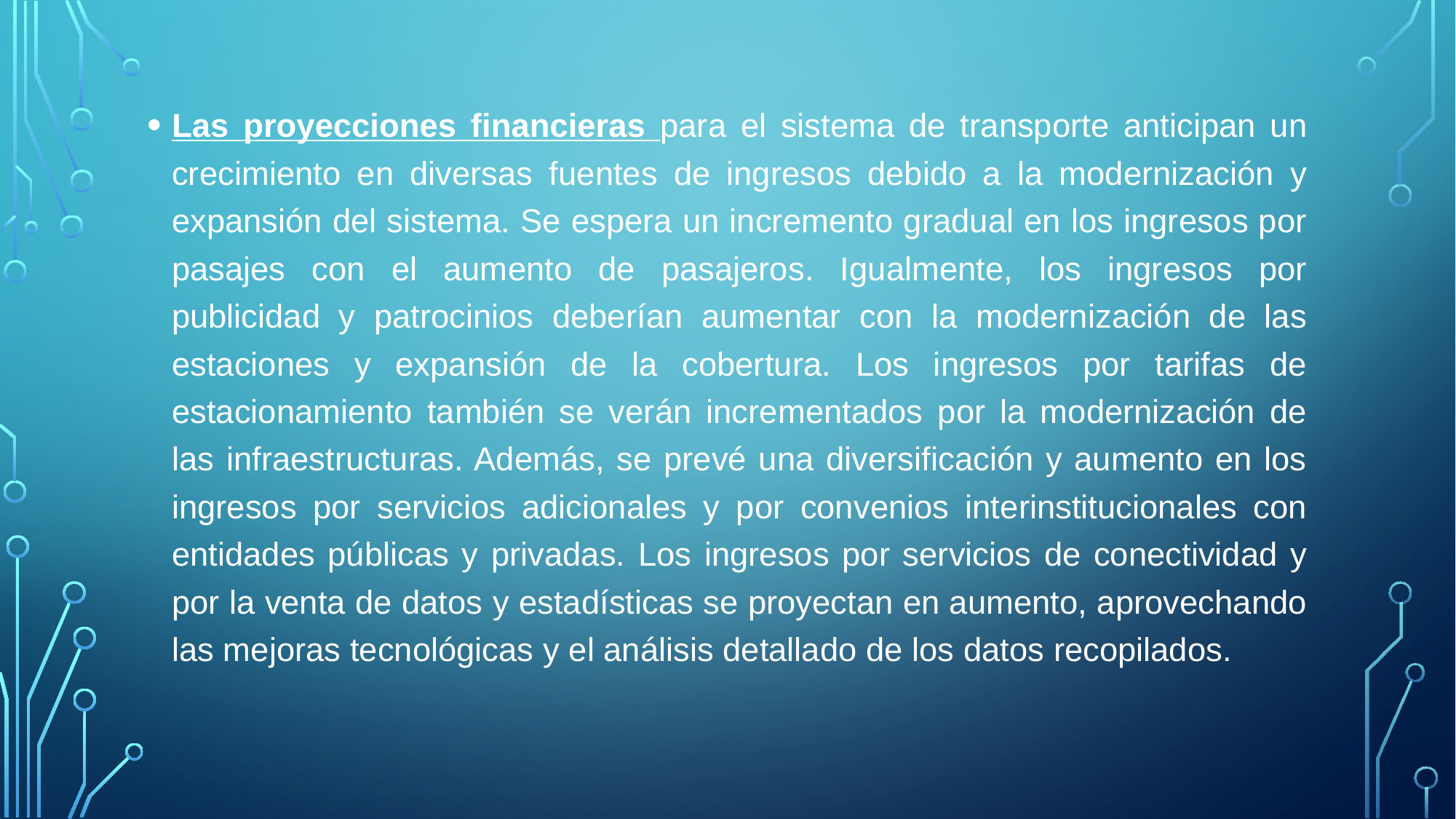

Las proyecciones financieras para el sistema de transporte anticipan un crecimiento en diversas fuentes de ingresos debido a la modernización y expansión del sistema. Se espera un incremento gradual en los ingresos por pasajes con el aumento de pasajeros. Igualmente, los ingresos por publicidad y patrocinios deberían aumentar con la modernización de las estaciones y expansión de la cobertura. Los ingresos por tarifas de estacionamiento también se verán incrementados por la modernización de las infraestructuras. Además, se prevé una diversificación y aumento en los ingresos por servicios adicionales y por convenios interinstitucionales con entidades públicas y privadas. Los ingresos por servicios de conectividad y por la venta de datos y estadísticas se proyectan en aumento, aprovechando las mejoras tecnológicas y el análisis detallado de los datos recopilados.